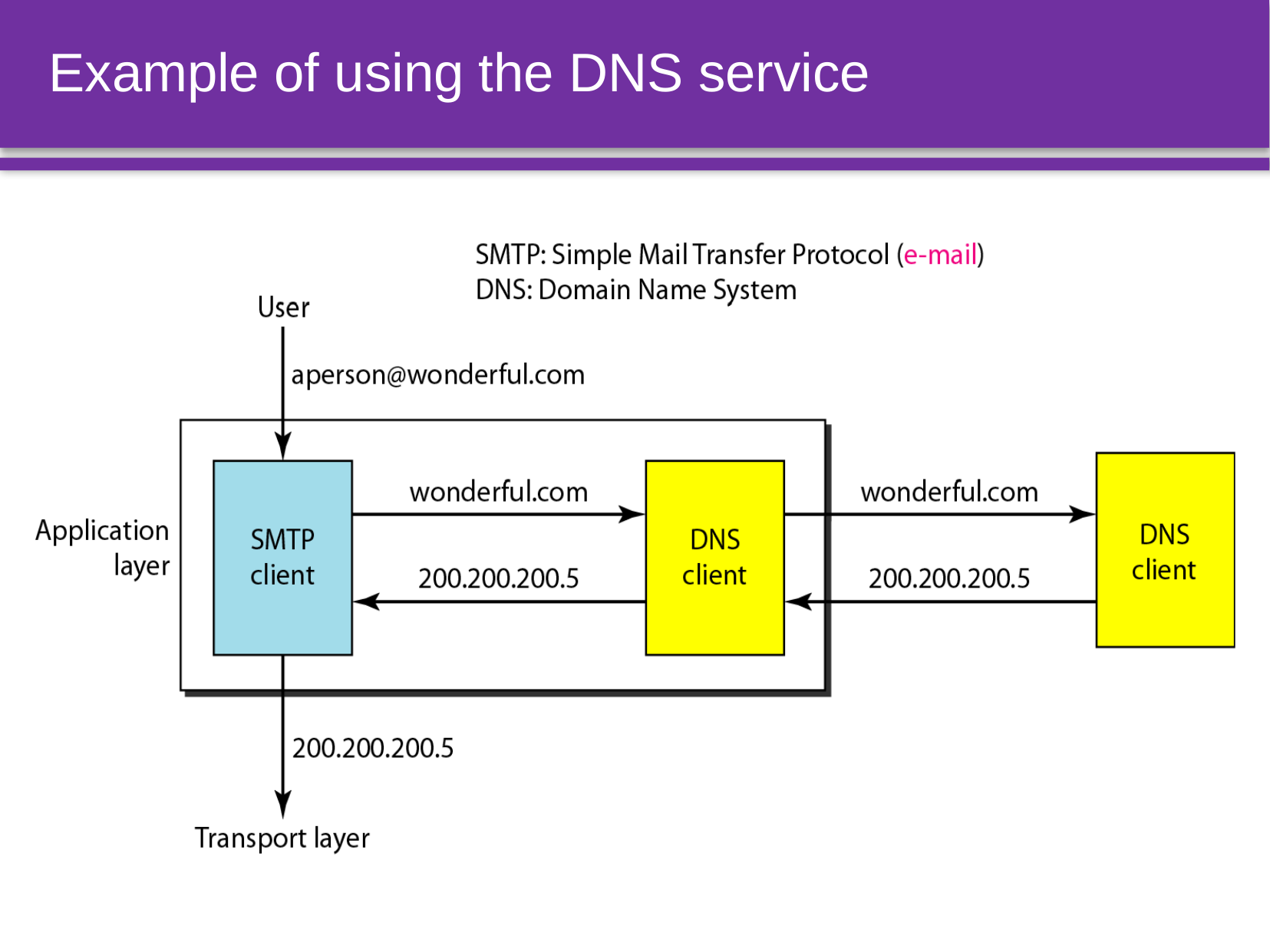

# Example of using the DNS service